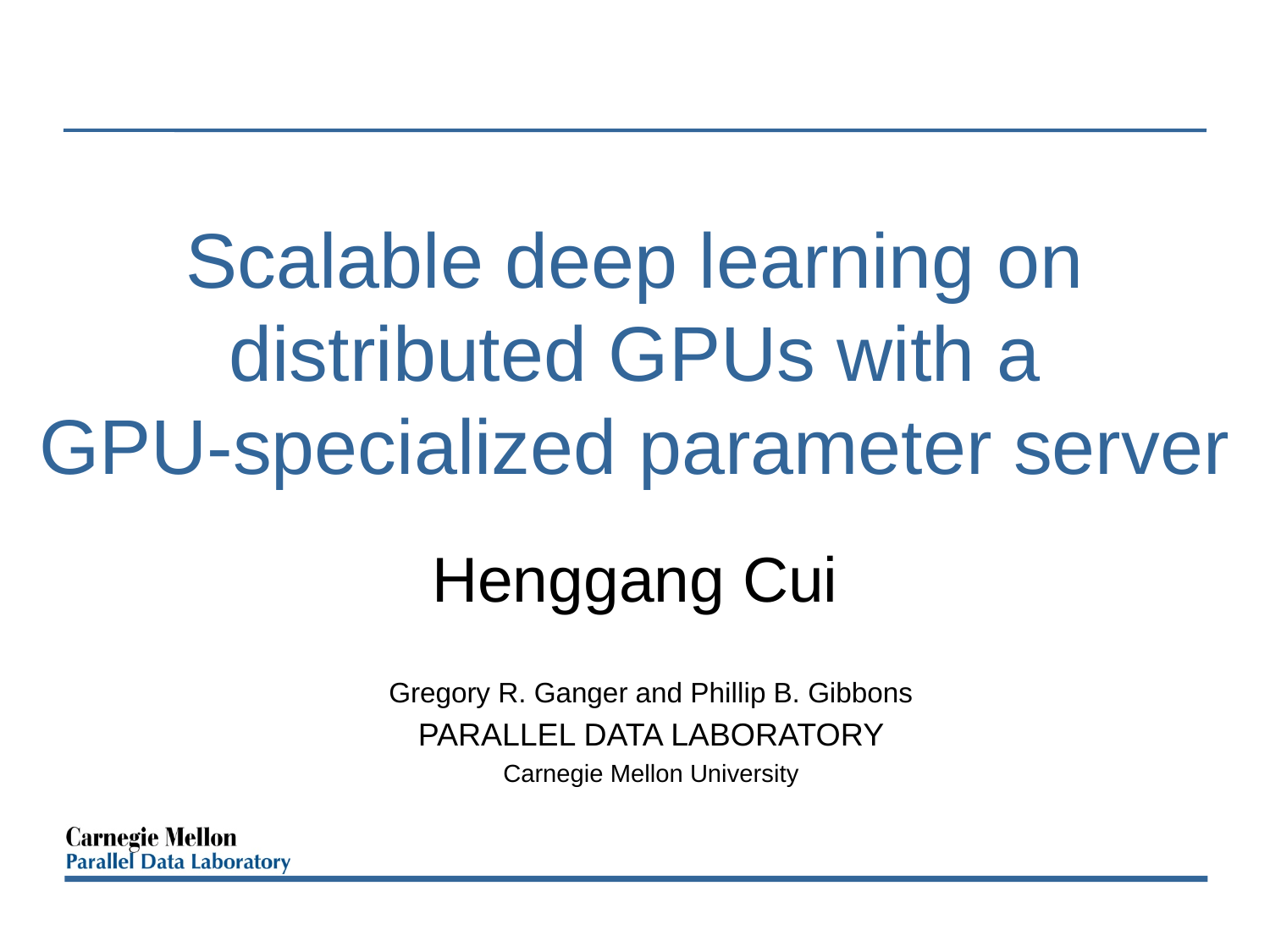

# Scalable deep learning on distributed GPUs with a GPU-specialized parameter server
Henggang Cui

Gregory R. Ganger and Phillip B. Gibbons
PARALLEL DATA LABORATORY
Carnegie Mellon University